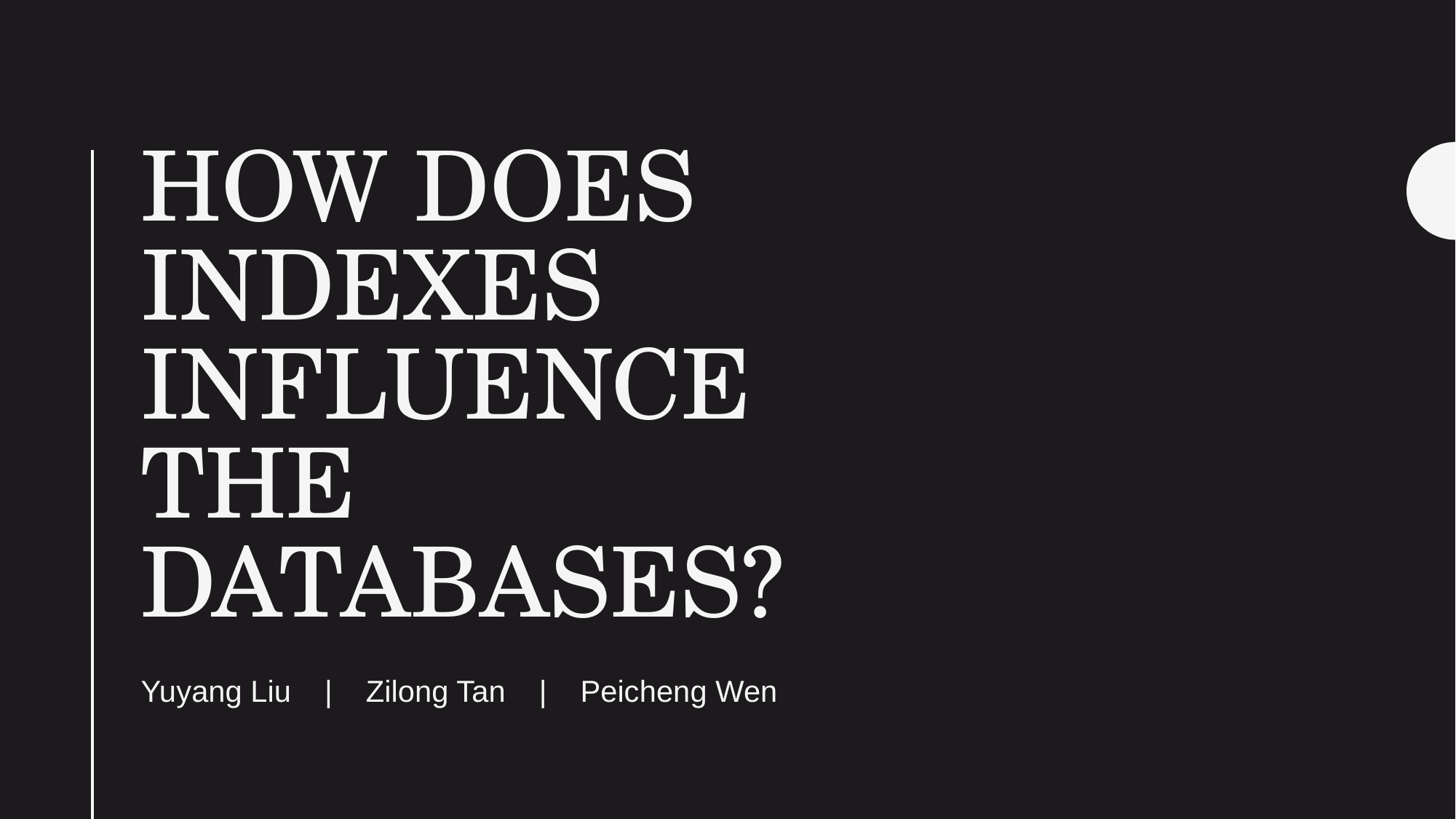

# How does  indexes influence the databases?
Yuyang Liu    |    Zilong Tan    |    Peicheng Wen